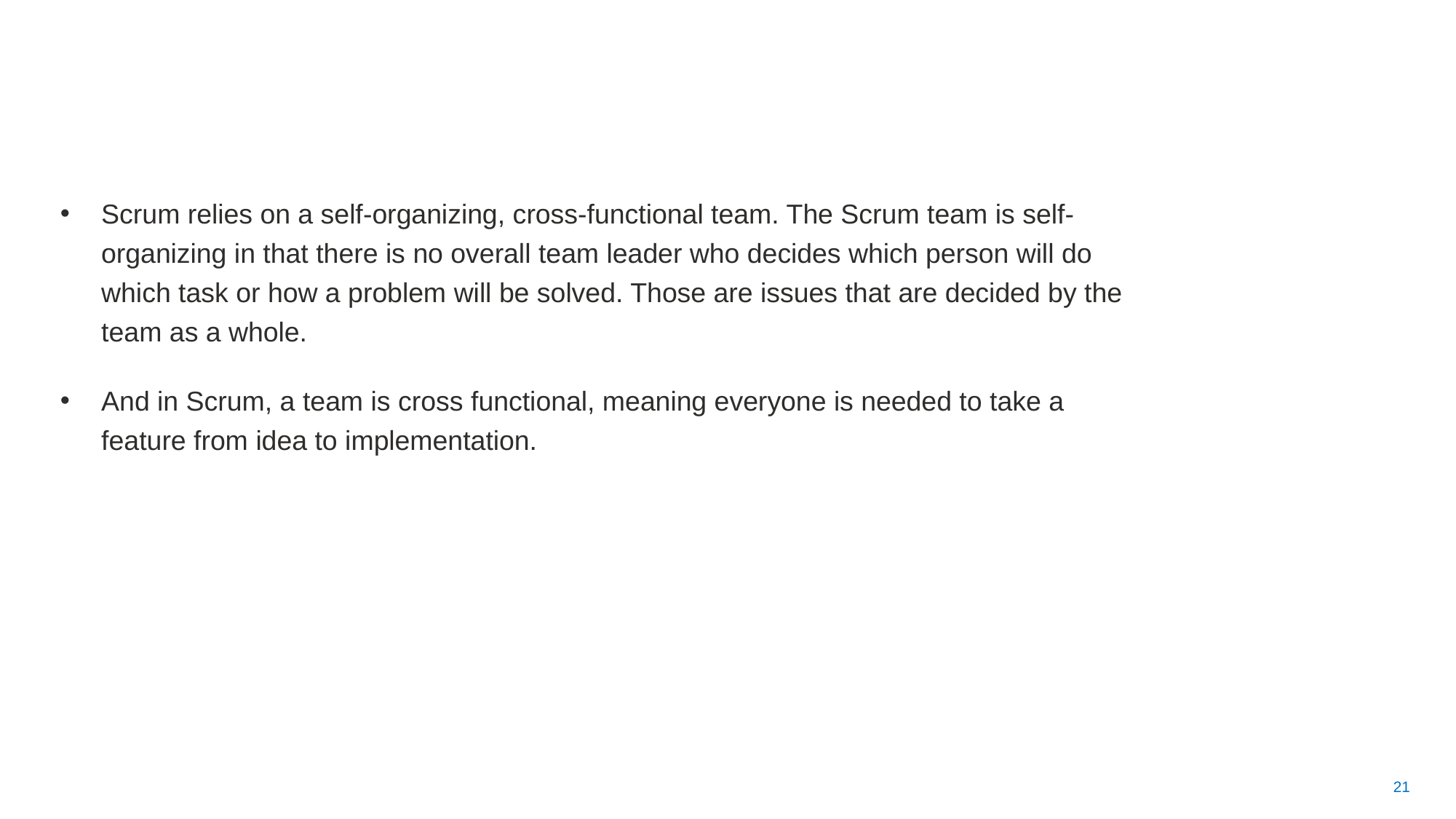

#
Scrum relies on a self-organizing, cross-functional team. The Scrum team is self-organizing in that there is no overall team leader who decides which person will do which task or how a problem will be solved. Those are issues that are decided by the team as a whole.
And in Scrum, a team is cross functional, meaning everyone is needed to take a feature from idea to implementation.